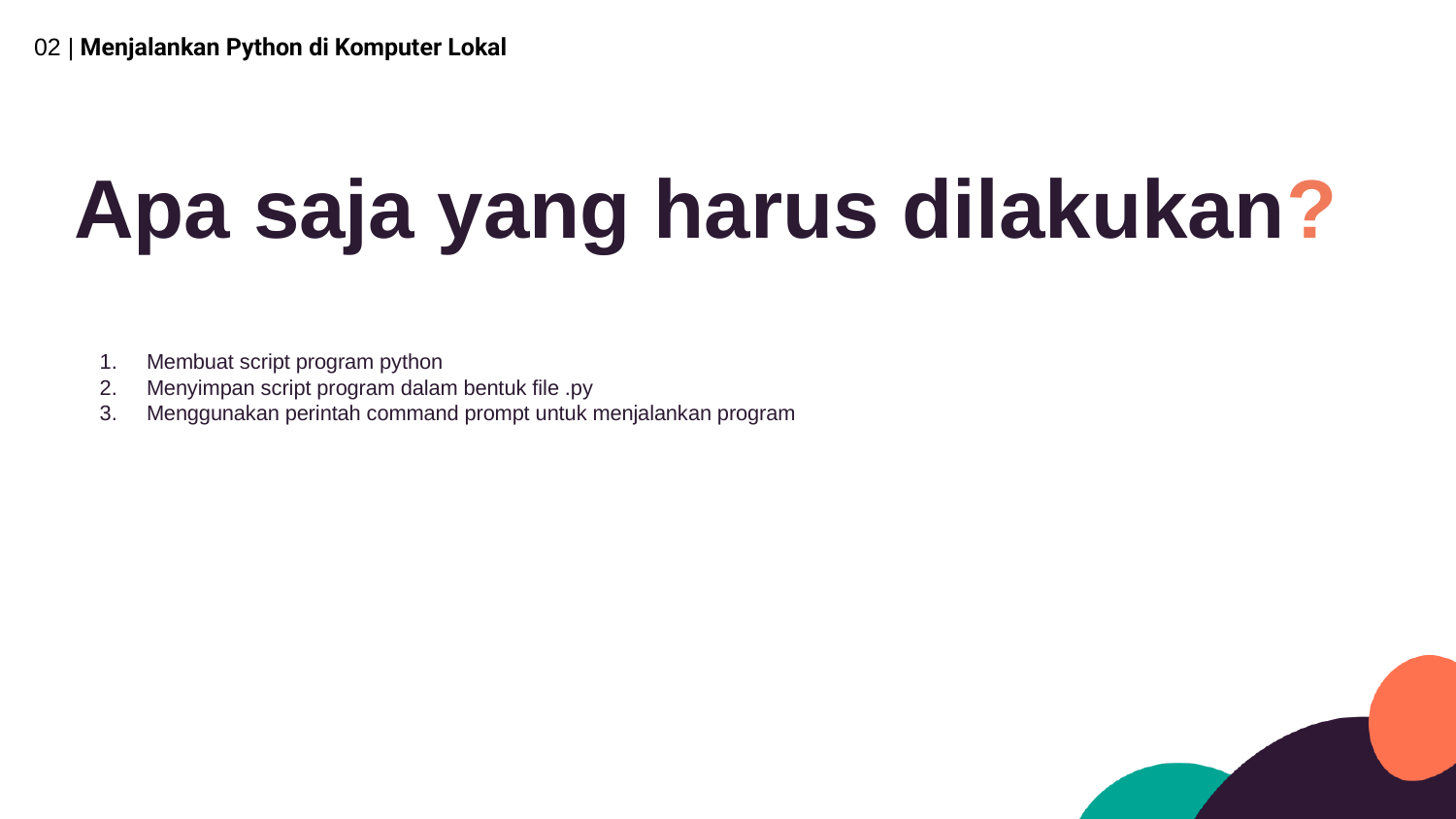

02 | Menjalankan Python di Komputer Lokal
Apa saja yang harus dilakukan?

Membuat script program python
Menyimpan script program dalam bentuk file .py
Menggunakan perintah command prompt untuk menjalankan program